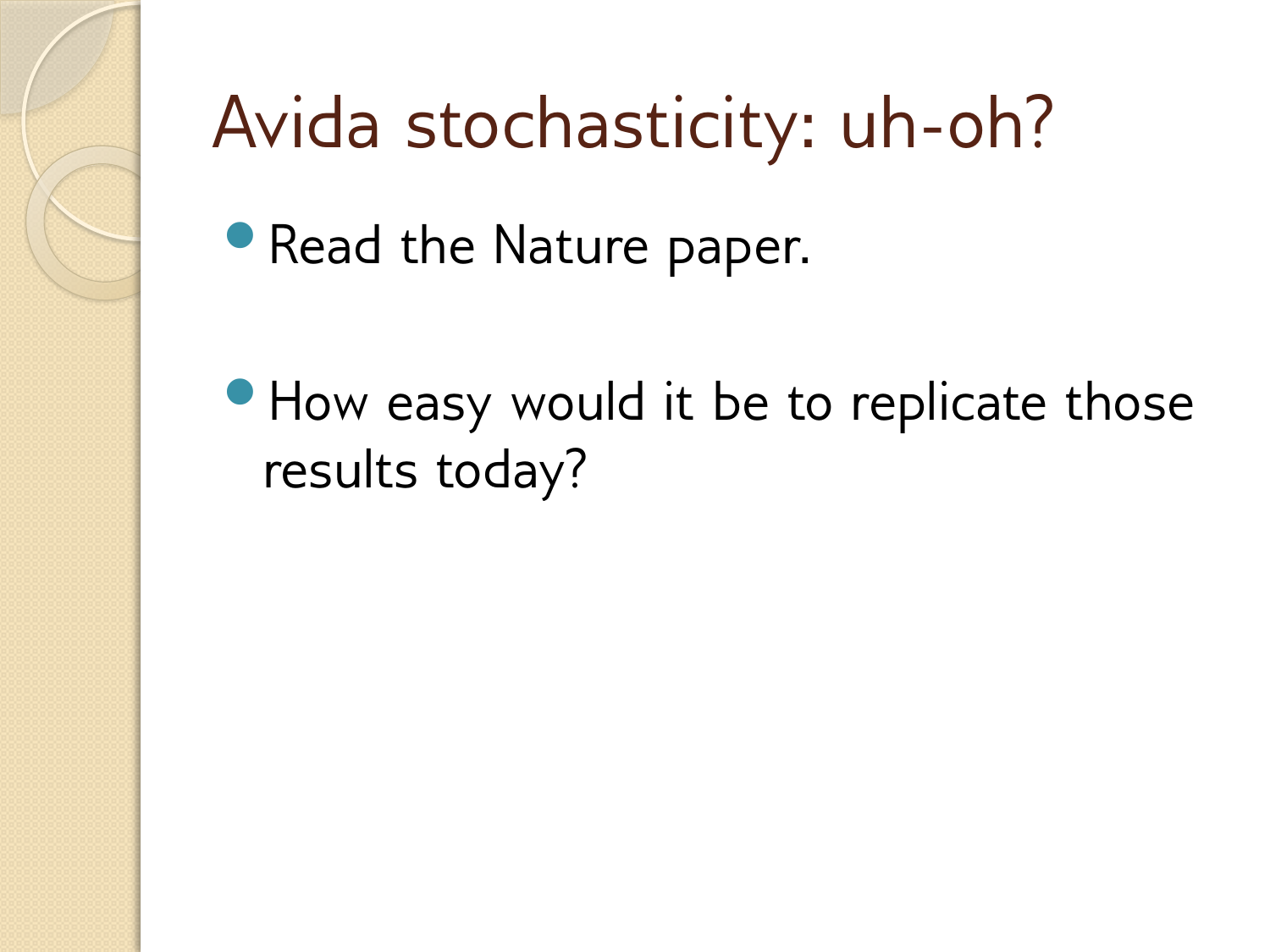

# Avida stochasticity: uh-oh?
Read the Nature paper.

How easy would it be to replicate those results today?